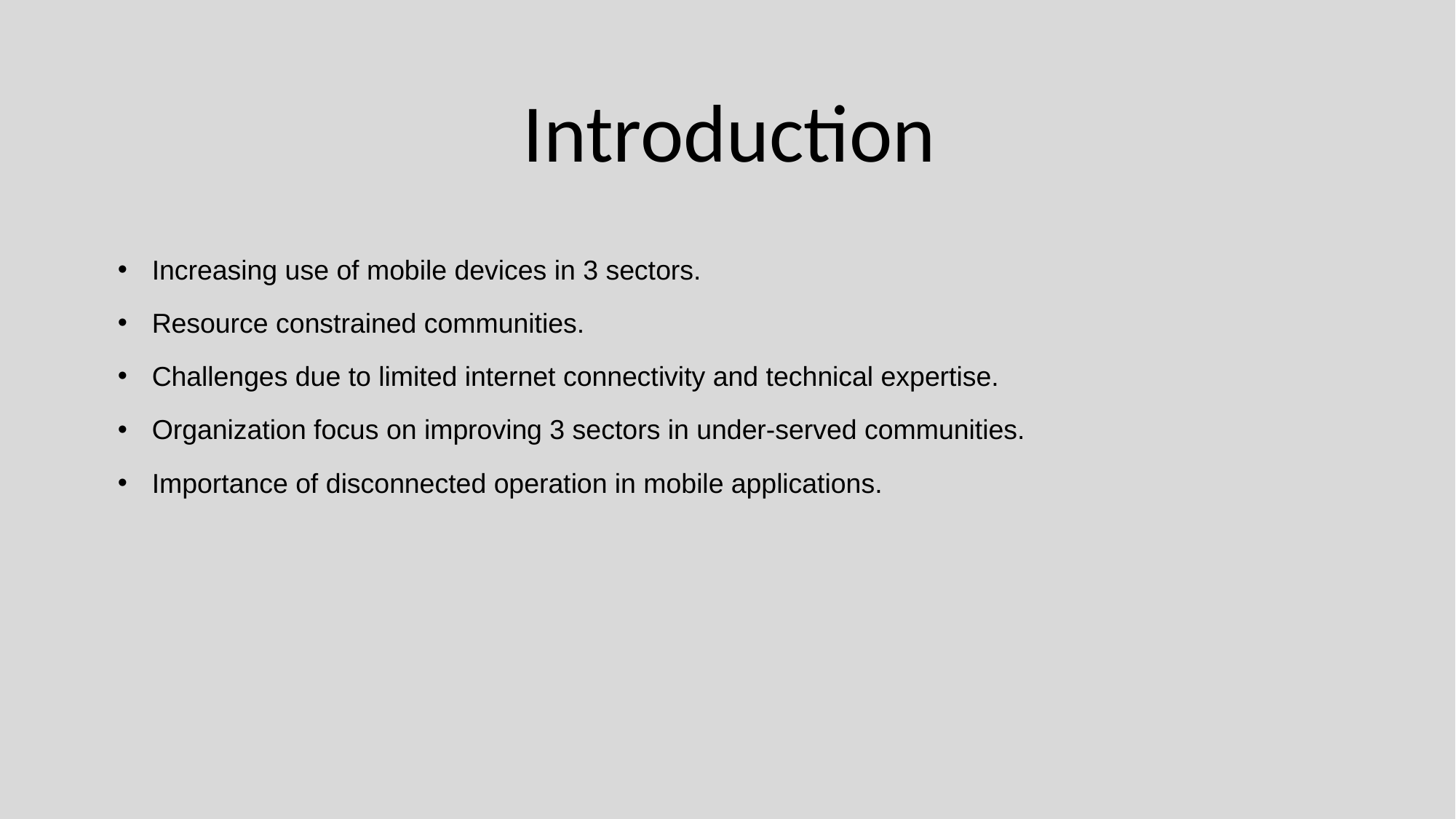

# Introduction

Increasing use of mobile devices in 3 sectors.
Resource constrained communities.
Challenges due to limited internet connectivity and technical expertise.
Organization focus on improving 3 sectors in under-served communities.
Importance of disconnected operation in mobile applications.